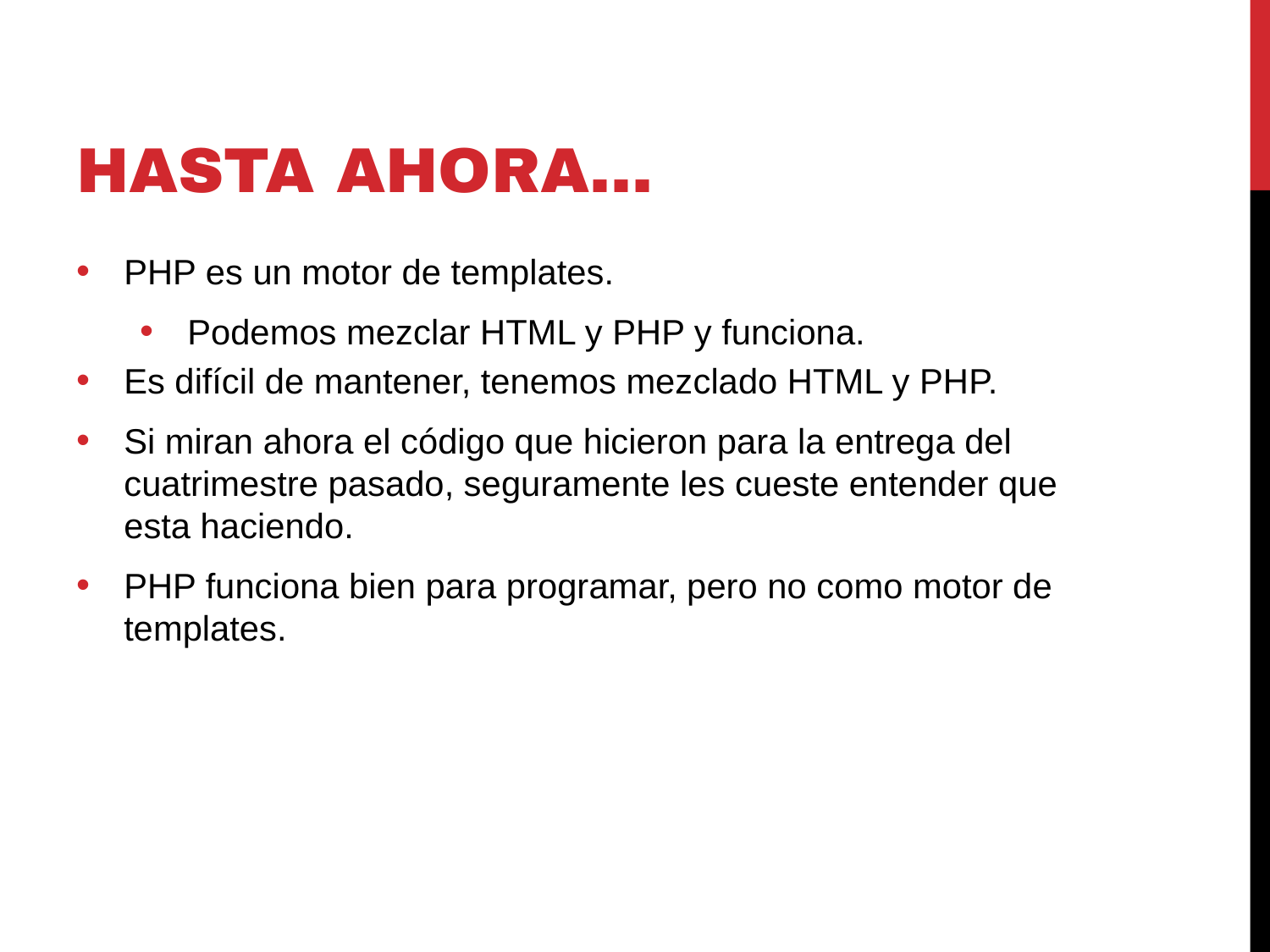

# Hasta ahora…
PHP es un motor de templates.
Podemos mezclar HTML y PHP y funciona.
Es difícil de mantener, tenemos mezclado HTML y PHP.
Si miran ahora el código que hicieron para la entrega del cuatrimestre pasado, seguramente les cueste entender que esta haciendo.
PHP funciona bien para programar, pero no como motor de templates.